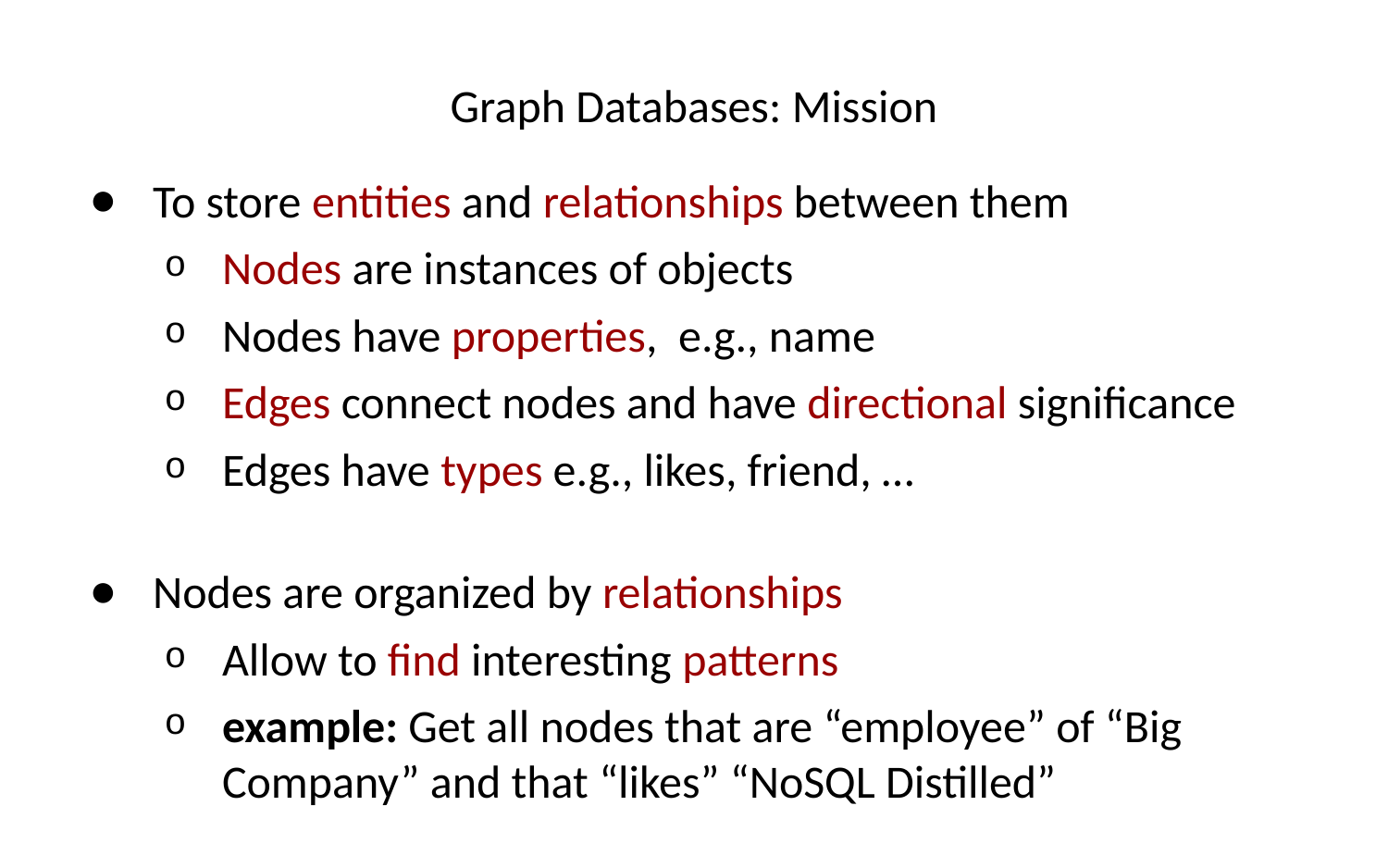

# Graph Databases: Mission
To store entities and relationships between them
Nodes are instances of objects
Nodes have properties,  e.g., name
Edges connect nodes and have directional significance
Edges have types e.g., likes, friend, …
Nodes are organized by relationships
Allow to find interesting patterns
example: Get all nodes that are “employee” of “Big Company” and that “likes” “NoSQL Distilled”